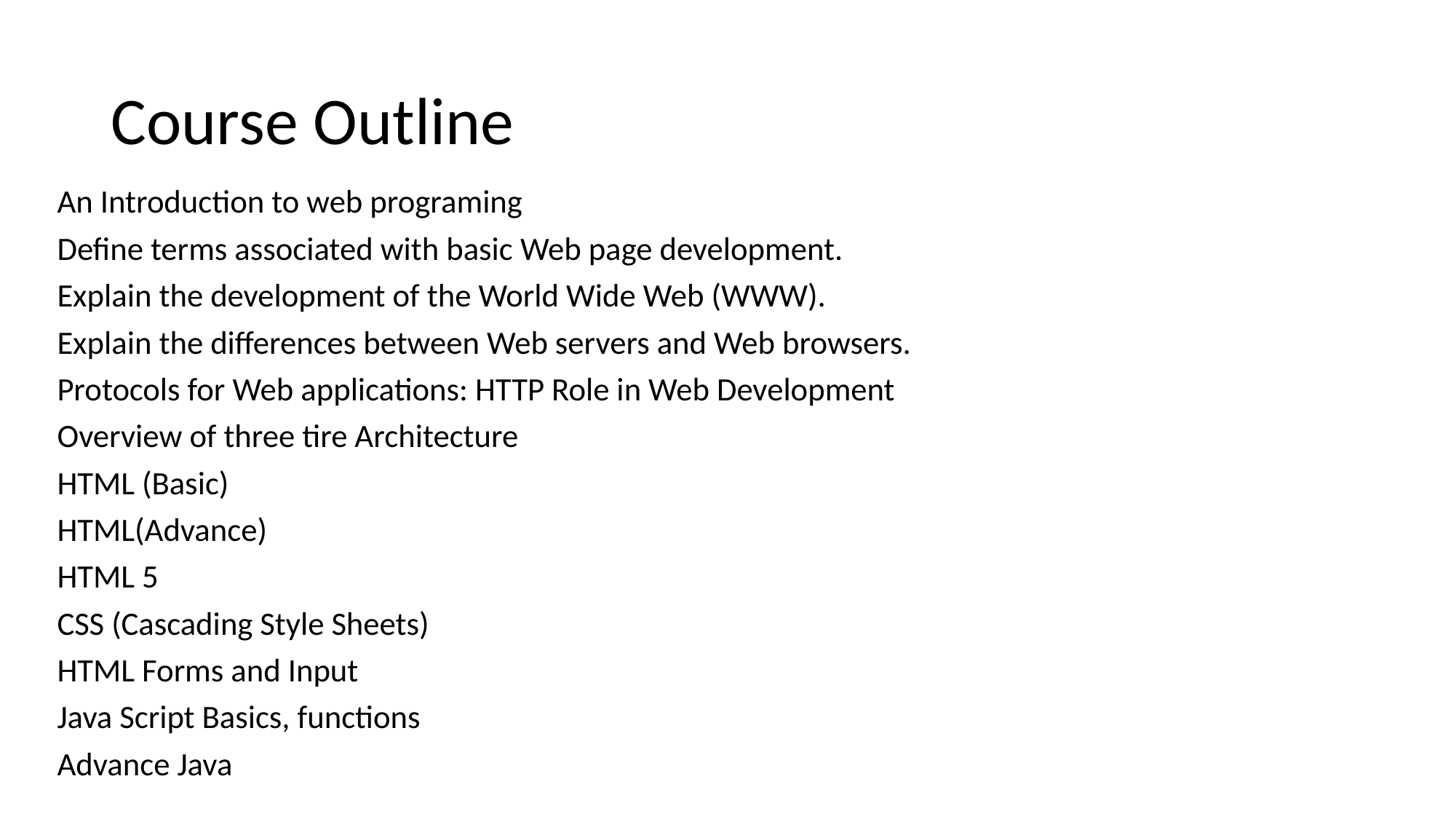

# Course Outline
An Introduction to web programing
Define terms associated with basic Web page development.
Explain the development of the World Wide Web (WWW).
Explain the differences between Web servers and Web browsers.
Protocols for Web applications: HTTP Role in Web Development
Overview of three tire Architecture
HTML (Basic)
HTML(Advance)
HTML 5
CSS (Cascading Style Sheets)
HTML Forms and Input
Java Script Basics, functions
Advance Java